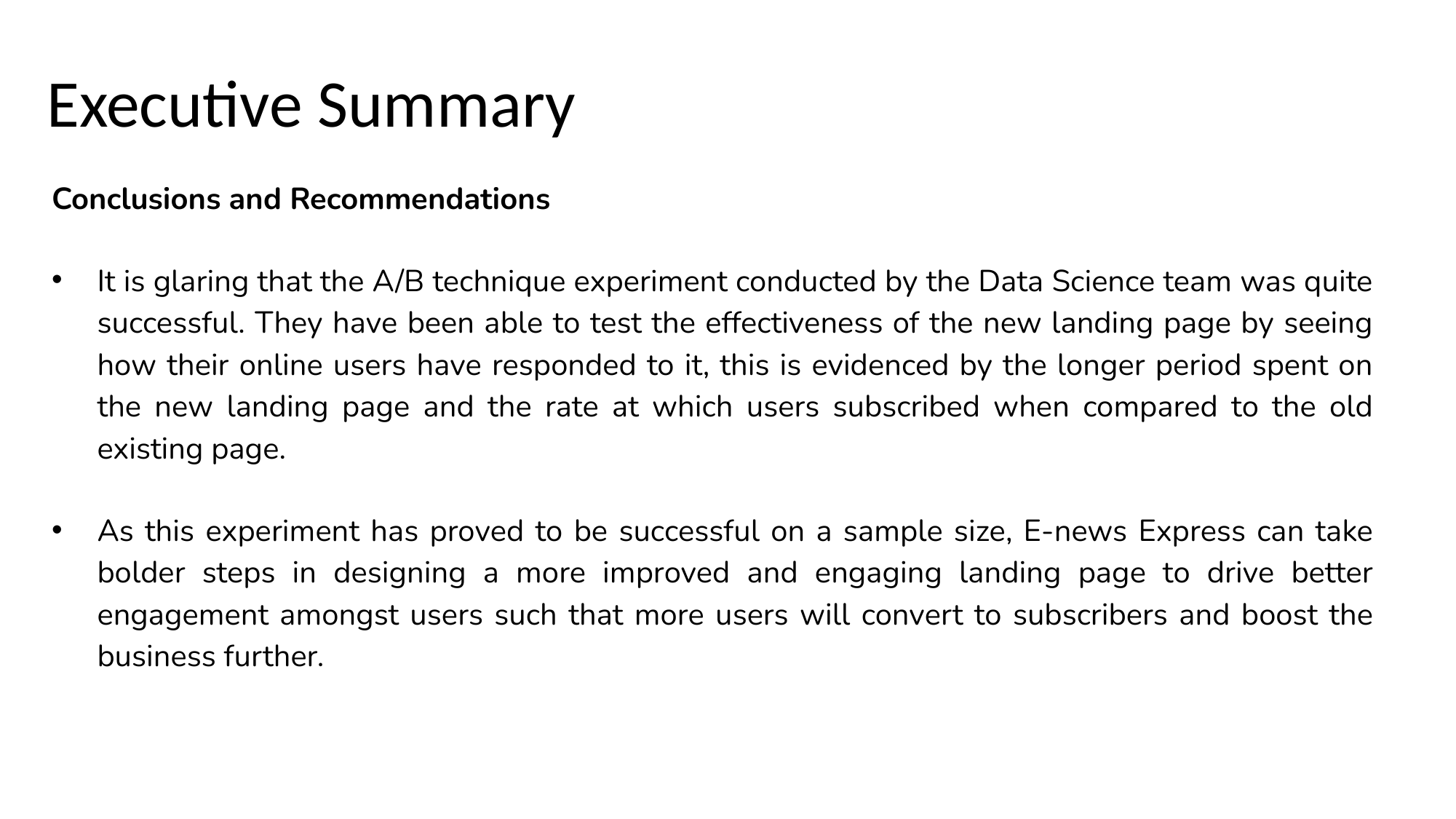

# Executive Summary
Conclusions and Recommendations
It is glaring that the A/B technique experiment conducted by the Data Science team was quite successful. They have been able to test the effectiveness of the new landing page by seeing how their online users have responded to it, this is evidenced by the longer period spent on the new landing page and the rate at which users subscribed when compared to the old existing page.
As this experiment has proved to be successful on a sample size, E-news Express can take bolder steps in designing a more improved and engaging landing page to drive better engagement amongst users such that more users will convert to subscribers and boost the business further.